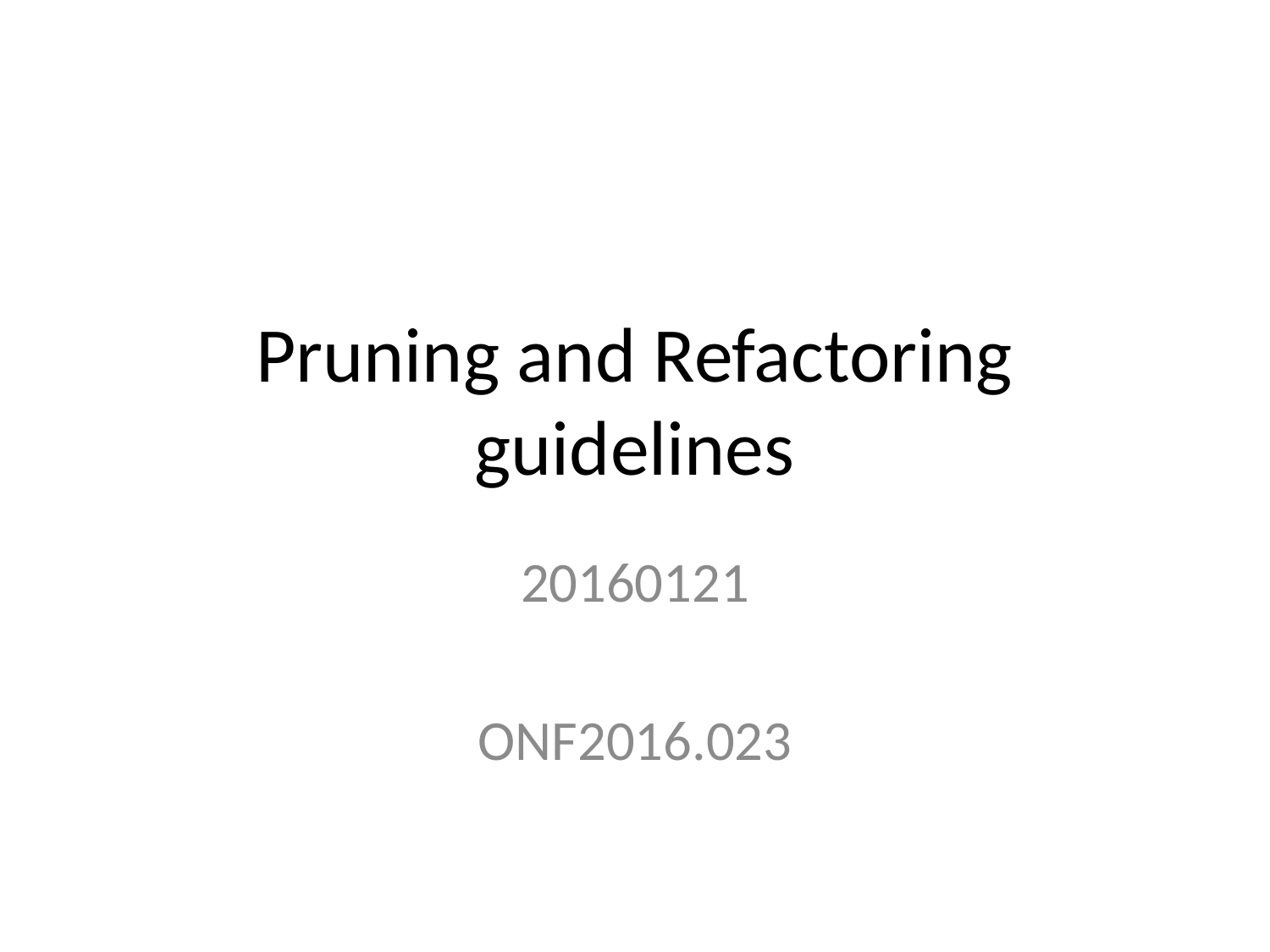

# Pruning and Refactoring guidelines
20160121

ONF2016.023